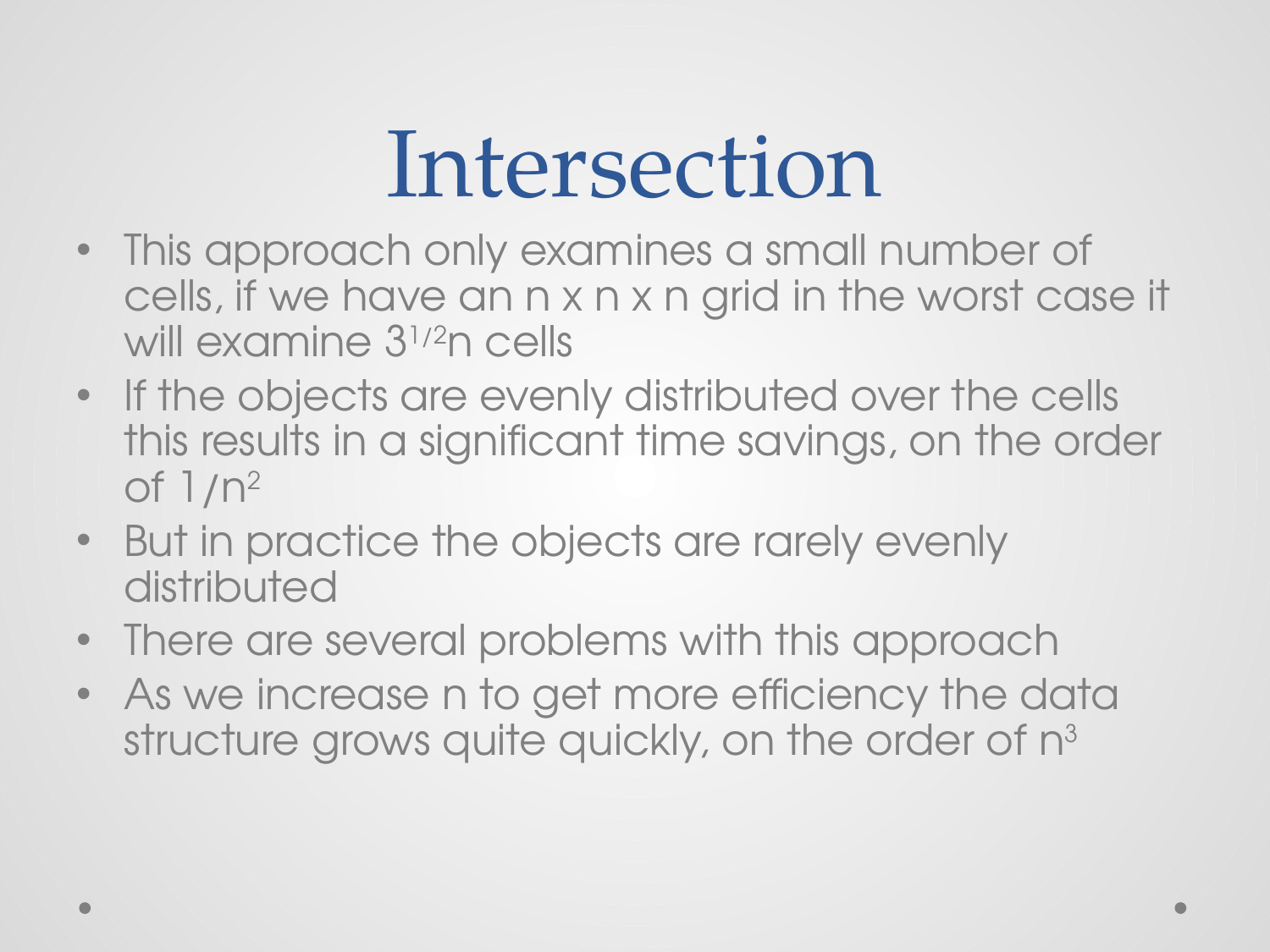

# Intersection
This approach only examines a small number of cells, if we have an n x n x n grid in the worst case it will examine 31/2n cells
If the objects are evenly distributed over the cells this results in a significant time savings, on the order of 1/n2
But in practice the objects are rarely evenly distributed
There are several problems with this approach
As we increase n to get more efficiency the data structure grows quite quickly, on the order of n3